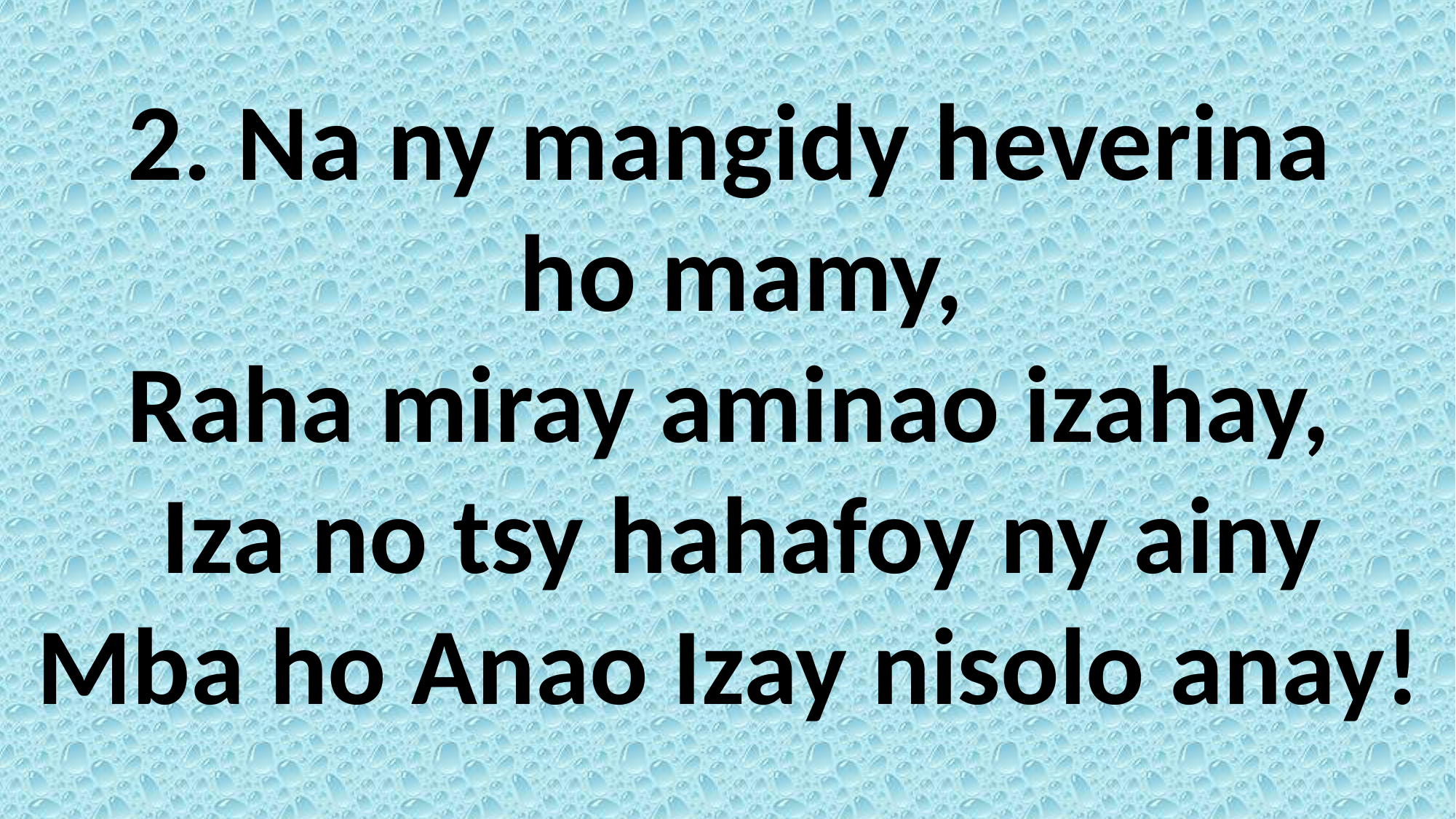

2. Na ny mangidy heverina
ho mamy,
Raha miray aminao izahay,
Iza no tsy hahafoy ny ainy
Mba ho Anao Izay nisolo anay!